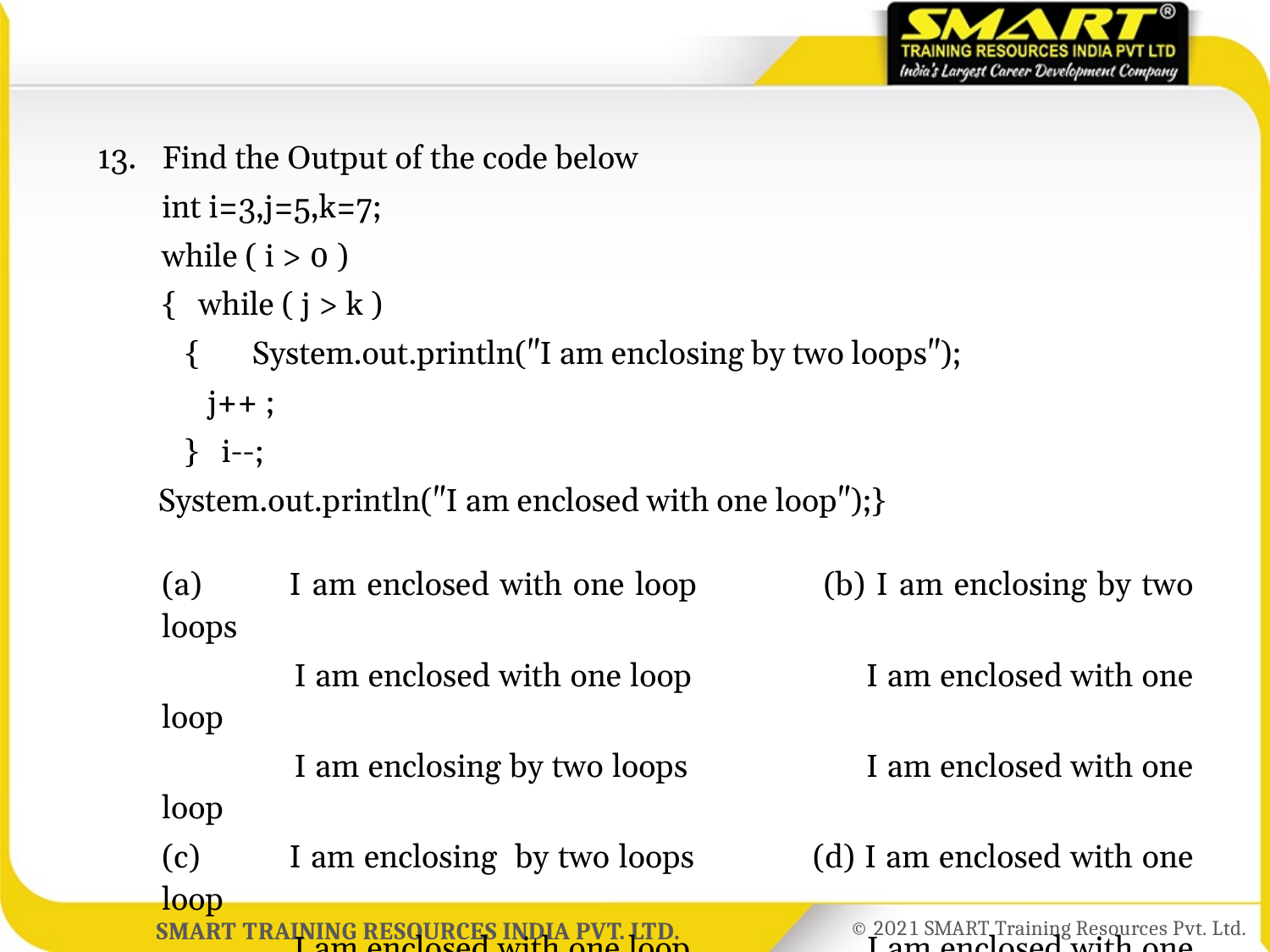

13.	Find the Output of the code below
	int i=3,j=5,k=7;
	while ( i > 0 )
	{   while ( j > k )
	   {       System.out.println("I am enclosing by two loops");
	      j++ ;
	   }   i--;
        System.out.println("I am enclosed with one loop");}

	(a)	I am enclosed with one loop   	(b) I am enclosing by two loops
	    	I am enclosed with one loop    	      I am enclosed with one loop
	    	I am enclosing by two loops    	      I am enclosed with one loop
	(c)	I am enclosing  by two loops   	(d) I am enclosed with one loop
	    	I am enclosed with one loop       	      I am enclosed with one loop
	    	I am enclosing  by two loops                     I am enclosed with one loop